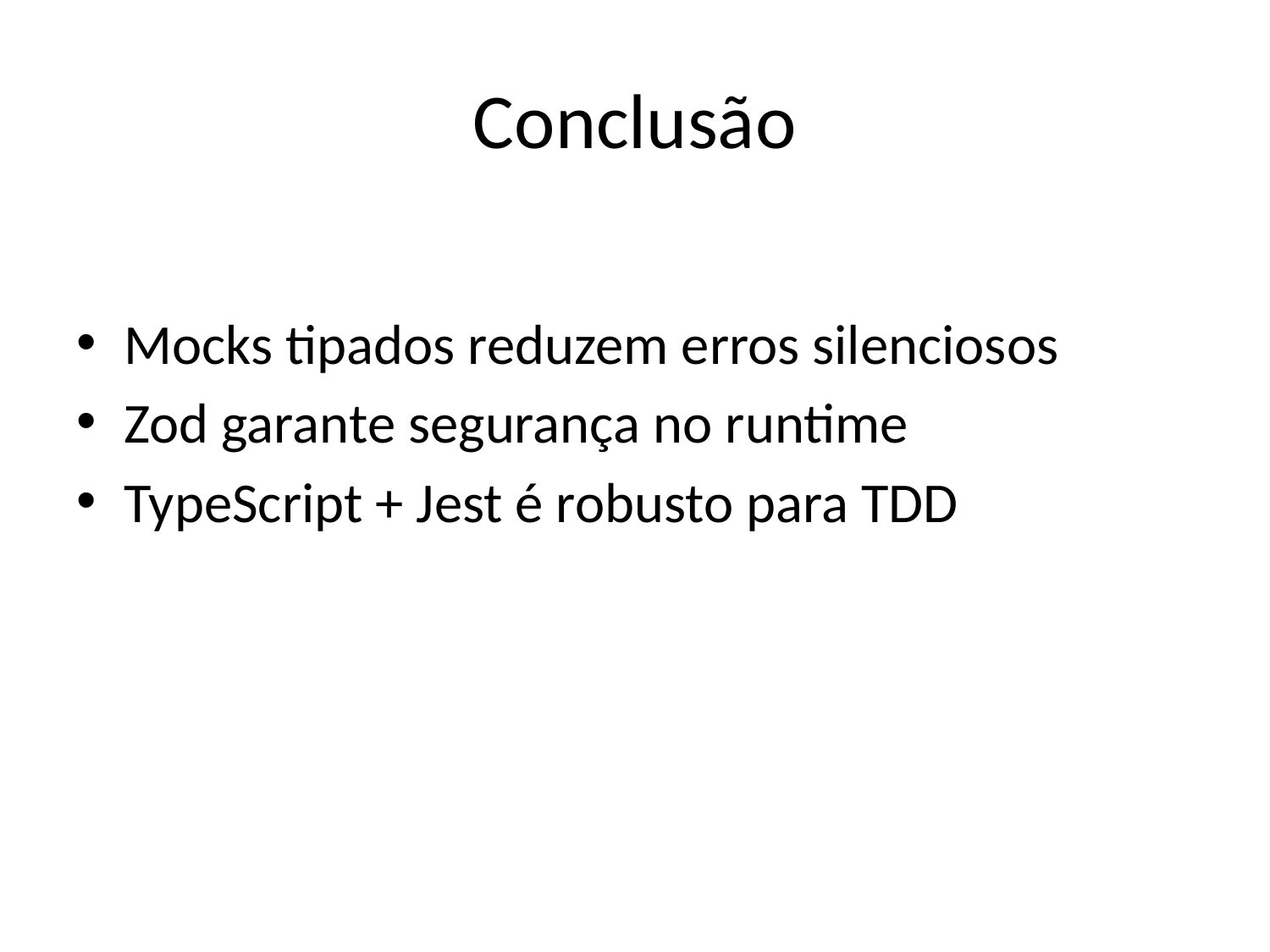

# Conclusão

Mocks tipados reduzem erros silenciosos
Zod garante segurança no runtime
TypeScript + Jest é robusto para TDD